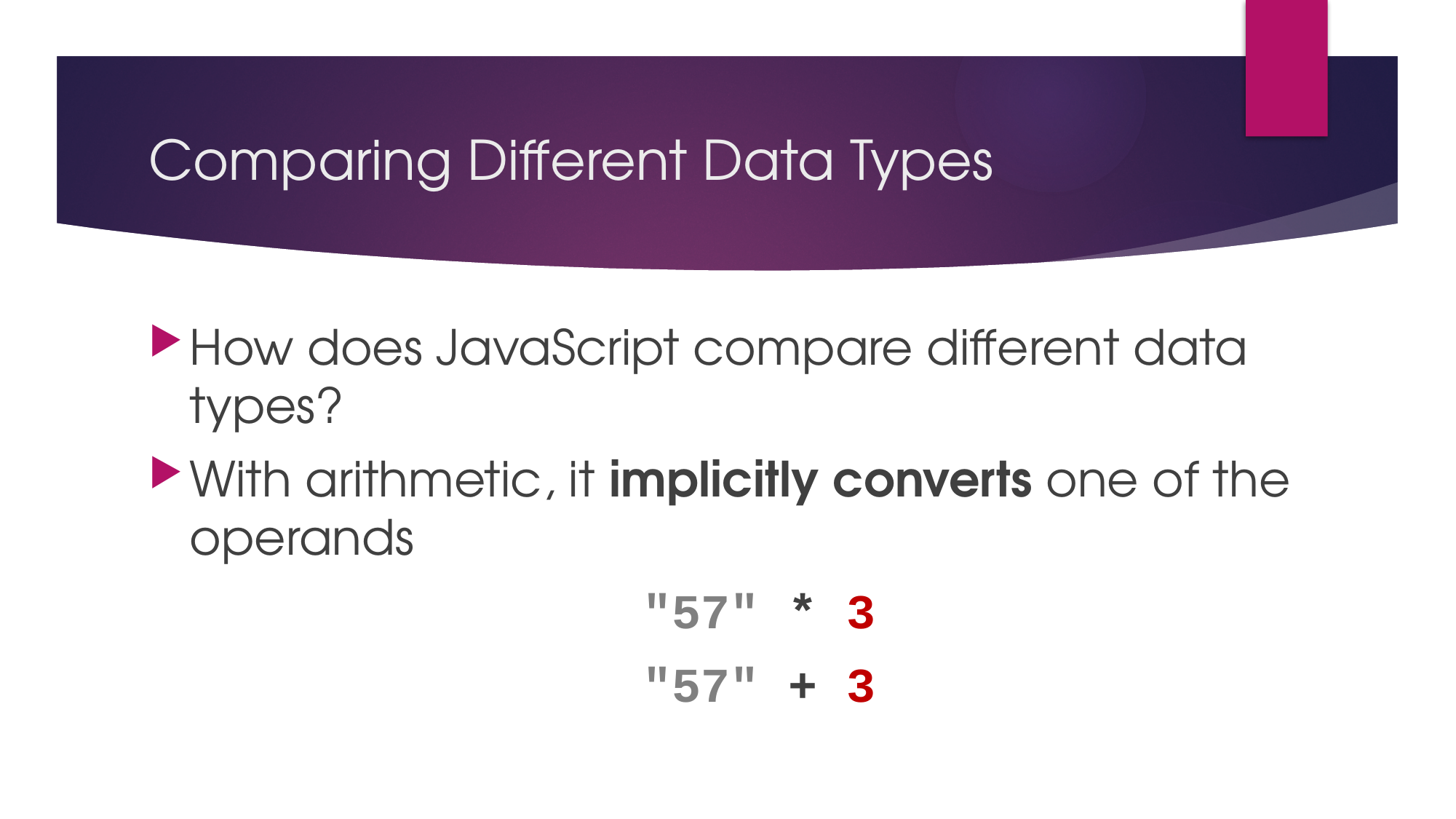

# Comparing Different Data Types
How does JavaScript compare different data types?
With arithmetic, it implicitly converts one of the operands
"57" * 3
"57" + 3